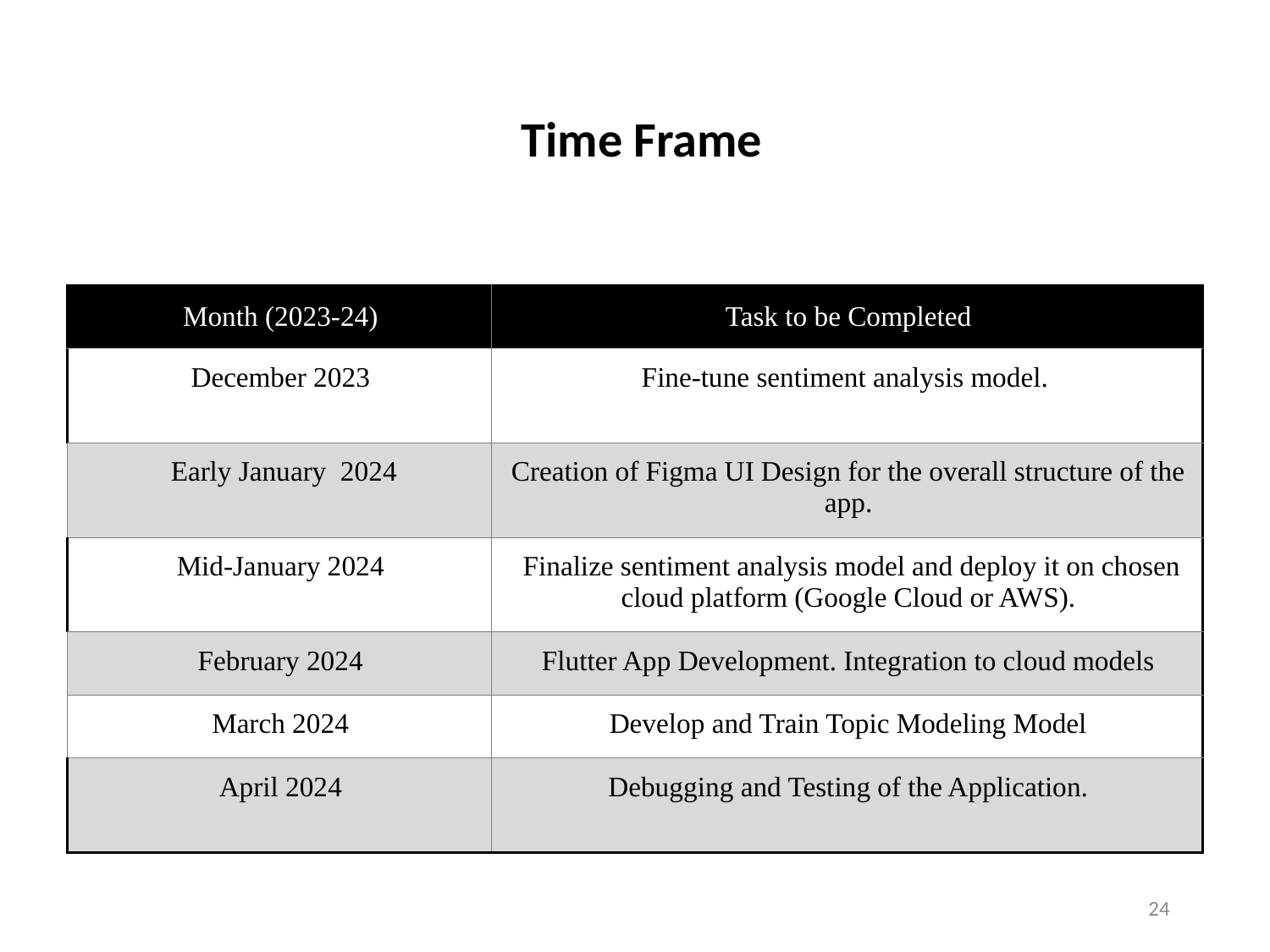

# Time Frame
| Month (2023-24) | Task to be Completed |
| --- | --- |
| December 2023 | Fine-tune sentiment analysis model. |
| Early January  2024 | Creation of Figma UI Design for the overall structure of the app. |
| Mid-January 2024 | Finalize sentiment analysis model and deploy it on chosen cloud platform (Google Cloud or AWS). |
| February 2024 | Flutter App Development. Integration to cloud models |
| March 2024 | Develop and Train Topic Modeling Model |
| April 2024 | Debugging and Testing of the Application. |
24